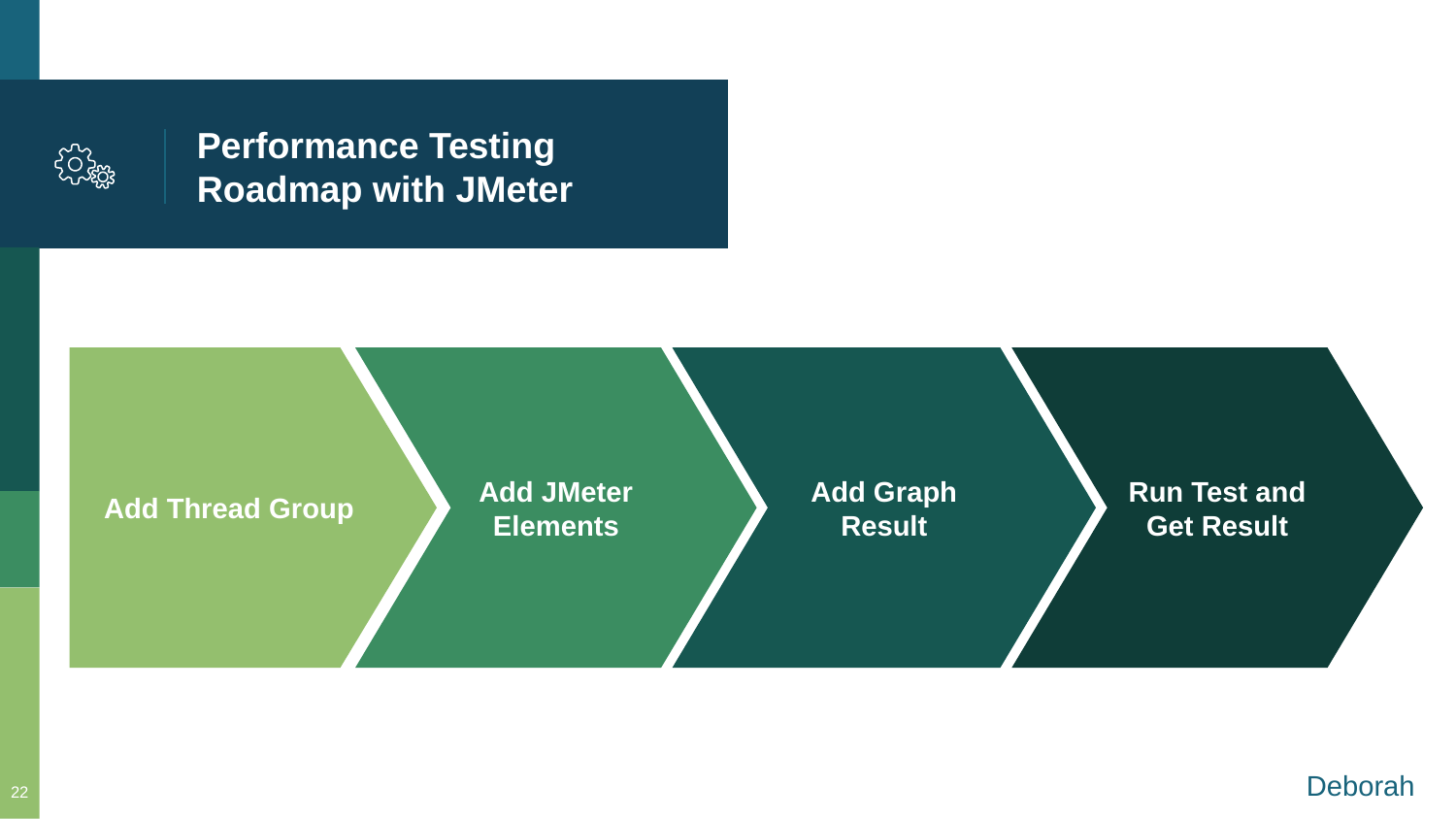

# Performance Testing Roadmap with JMeter

Add Thread Group
Add JMeter Elements
Add Graph Result
Run Test and Get Result
Deborah
22